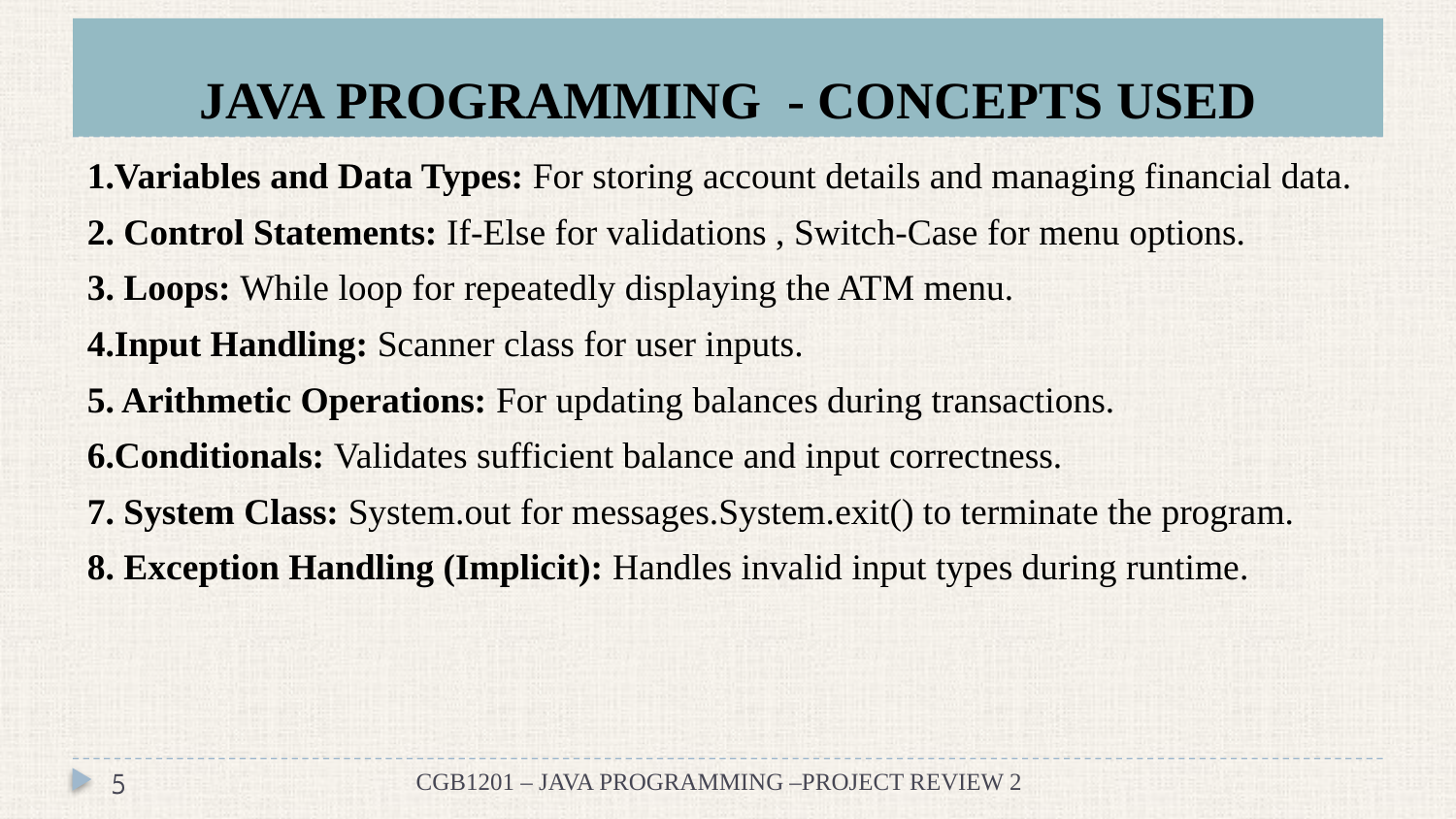

# JAVA PROGRAMMING  - CONCEPTS USED
1.Variables and Data Types: For storing account details and managing financial data.
2. Control Statements: If-Else for validations , Switch-Case for menu options.
3. Loops: While loop for repeatedly displaying the ATM menu.
4.Input Handling: Scanner class for user inputs.
5. Arithmetic Operations: For updating balances during transactions.
6.Conditionals: Validates sufficient balance and input correctness.
7. System Class: System.out for messages.System.exit() to terminate the program.
8. Exception Handling (Implicit): Handles invalid input types during runtime.

5
CGB1201 – JAVA PROGRAMMING –PROJECT REVIEW 2